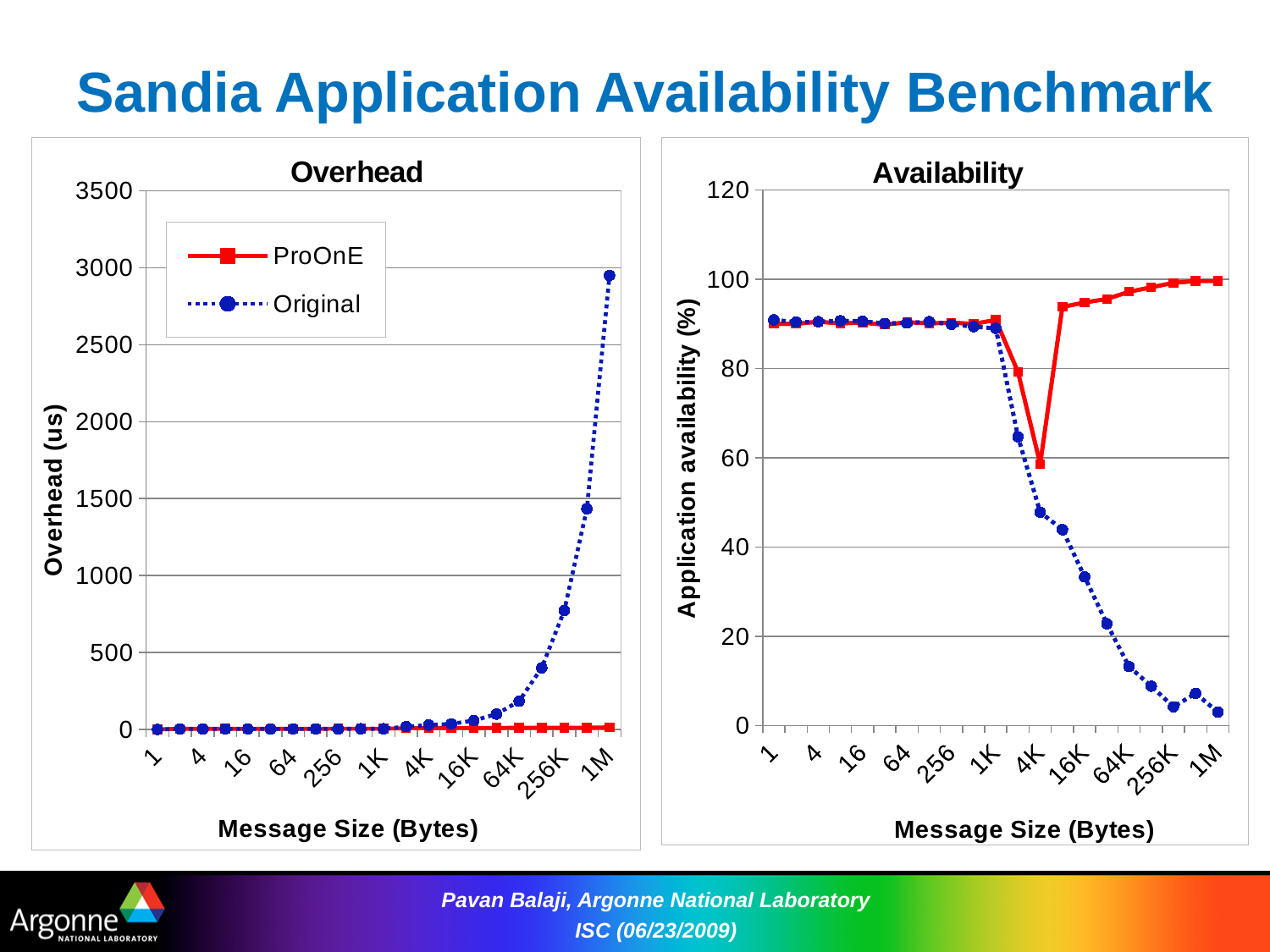

# Sandia Application Availability Benchmark

### Chart: Overhead

| Category | ProOnE | Original |
|---|---|---|
| 1 | 0.3090000000000006 | 0.595 |
| 2 | 4.455 | 3.407 |
| 4 | 4.06299999999999 | 3.4169999999999967 |
| 8 | 4.751 | 3.38 |
| 16 | 4.203 | 3.4309999999999987 |
| 32 | 4.334 | 3.295 |
| 64 | 4.417 | 3.297 |
| 128 | 4.51 | 3.3789999999999987 |
| 256 | 4.641 | 3.8529999999999953 |
| 512 | 5.0 | 4.499 |
| 1K | 5.1539999999999955 | 4.519 |
| 2K | 8.109 | 17.991999999999987 |
| 4K | 9.338000000000001 | 28.61800000000003 |
| 8K | 10.314 | 35.81699999999999 |
| 16K | 9.864 | 57.978 |
| 32K | 10.33 | 99.781 |
| 64K | 10.790999999999999 | 183.4510000000003 |
| 128K | 11.321 | 400.4309999999991 |
| 256K | 10.984 | 773.029 |
| 512K | 11.69 | 1434.1709999999998 |
| 1M | 13.730999999999998 | 2950.2599999999998 |

### Chart: Availability

| Category | ProOnE | Original | ProOnE | Original |
|---|---|---|---|---|
| 1 | 90.0 | 90.9 | 90.0 | 90.9 |
| 2 | 90.0 | 90.4 | 90.0 | 90.4 |
| 4 | 90.5 | 90.5 | 90.5 | 90.5 |
| 8 | 90.1 | 90.7 | 90.1 | 90.7 |
| 16 | 90.3 | 90.6 | 90.3 | 90.6 |
| 32 | 89.8 | 90.1 | 89.8 | 90.1 |
| 64 | 90.4 | 90.2 | 90.4 | 90.2 |
| 128 | 90.1 | 90.5 | 90.1 | 90.5 |
| 256 | 90.3 | 89.9 | 90.3 | 89.9 |
| 512 | 90.0 | 89.4 | 90.0 | 89.4 |
| 1K | 90.9 | 89.0 | 90.9 | 89.0 |
| 2K | 79.2 | 64.7 | 79.2 | 64.7 |
| 4K | 58.6 | 47.8 | 58.6 | 47.8 |
| 8K | 93.8 | 43.9 | 93.8 | 43.9 |
| 16K | 94.8 | 33.300000000000004 | 94.8 | 33.300000000000004 |
| 32K | 95.6 | 22.8 | 95.6 | 22.8 |
| 64K | 97.2 | 13.2 | 97.2 | 13.2 |
| 128K | 98.2 | 8.8 | 98.2 | 8.8 |
| 256K | 99.2 | 4.2 | 99.2 | 4.2 |
| 512K | 99.6 | 7.2 | 99.6 | 7.2 |
| 1M | 99.6 | 3.0 | 99.6 | 3.0 |
Pavan Balaji, Argonne National Laboratory ISC (06/23/2009)